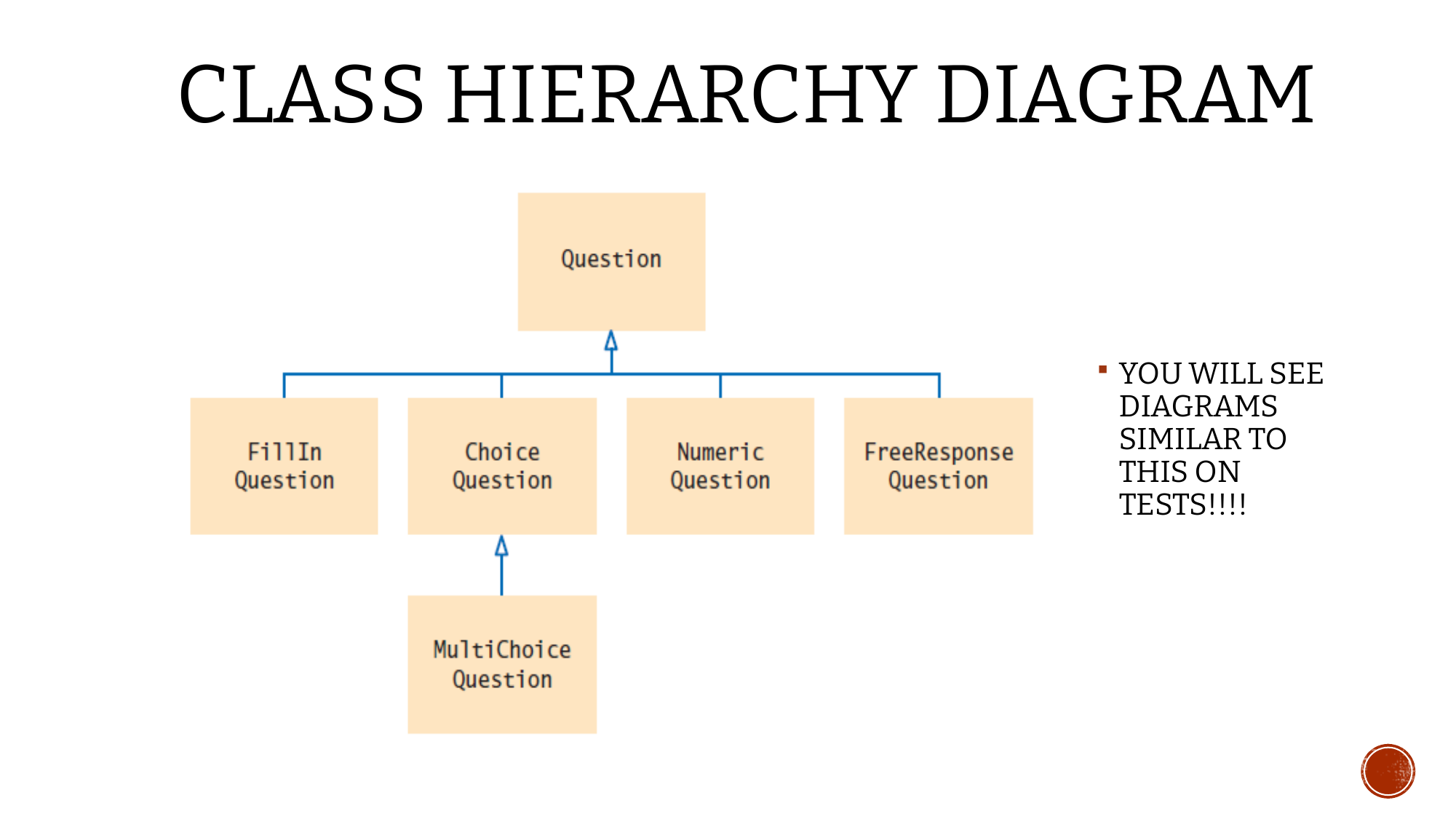

# Class Hierarchy diagram

YOU WILL SEE DIAGRAMS SIMILAR TO THIS ON TESTS!!!!